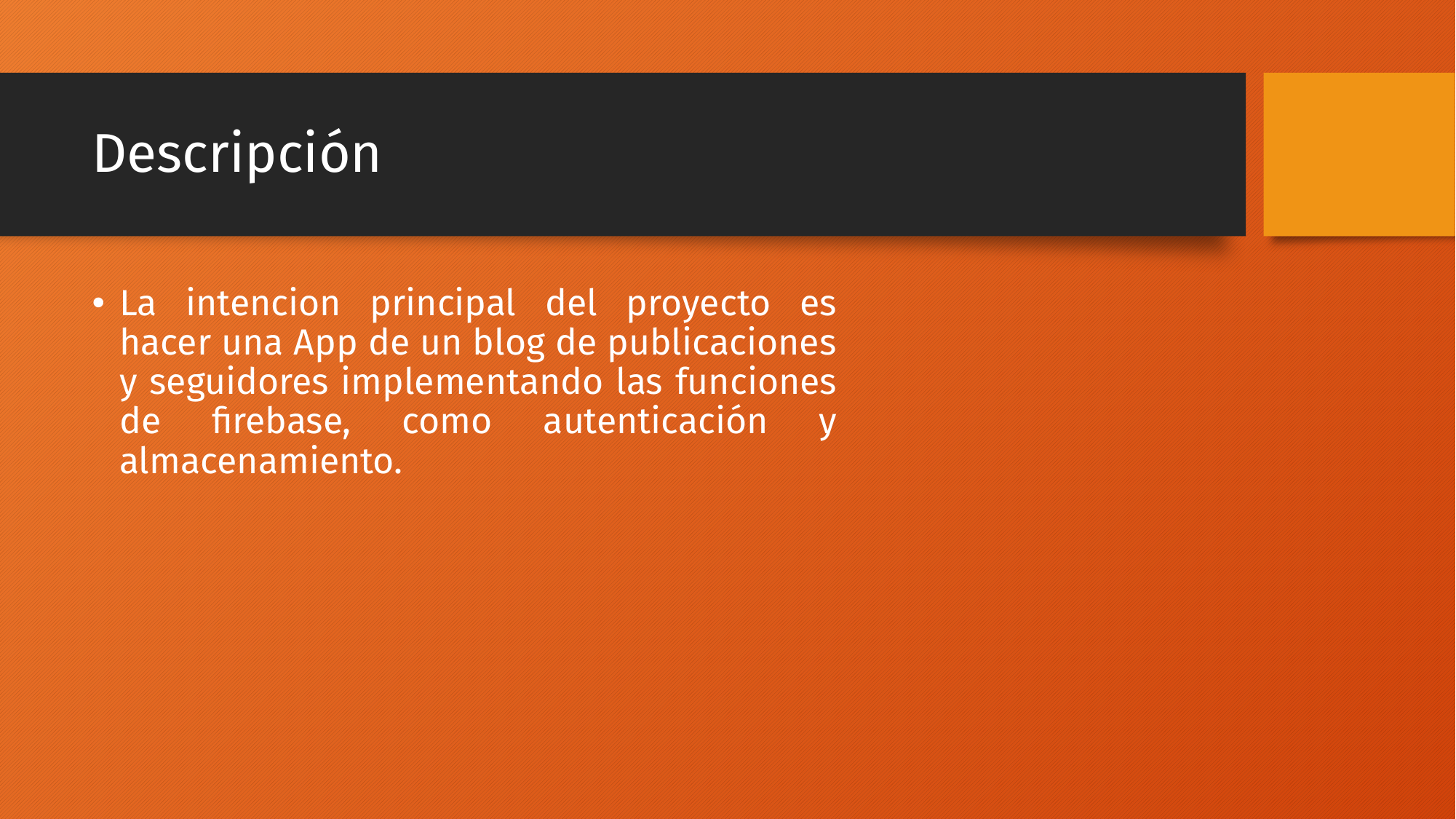

# Descripción
La intencion principal del proyecto es hacer una App de un blog de publicaciones y seguidores implementando las funciones de firebase, como autenticación y almacenamiento.